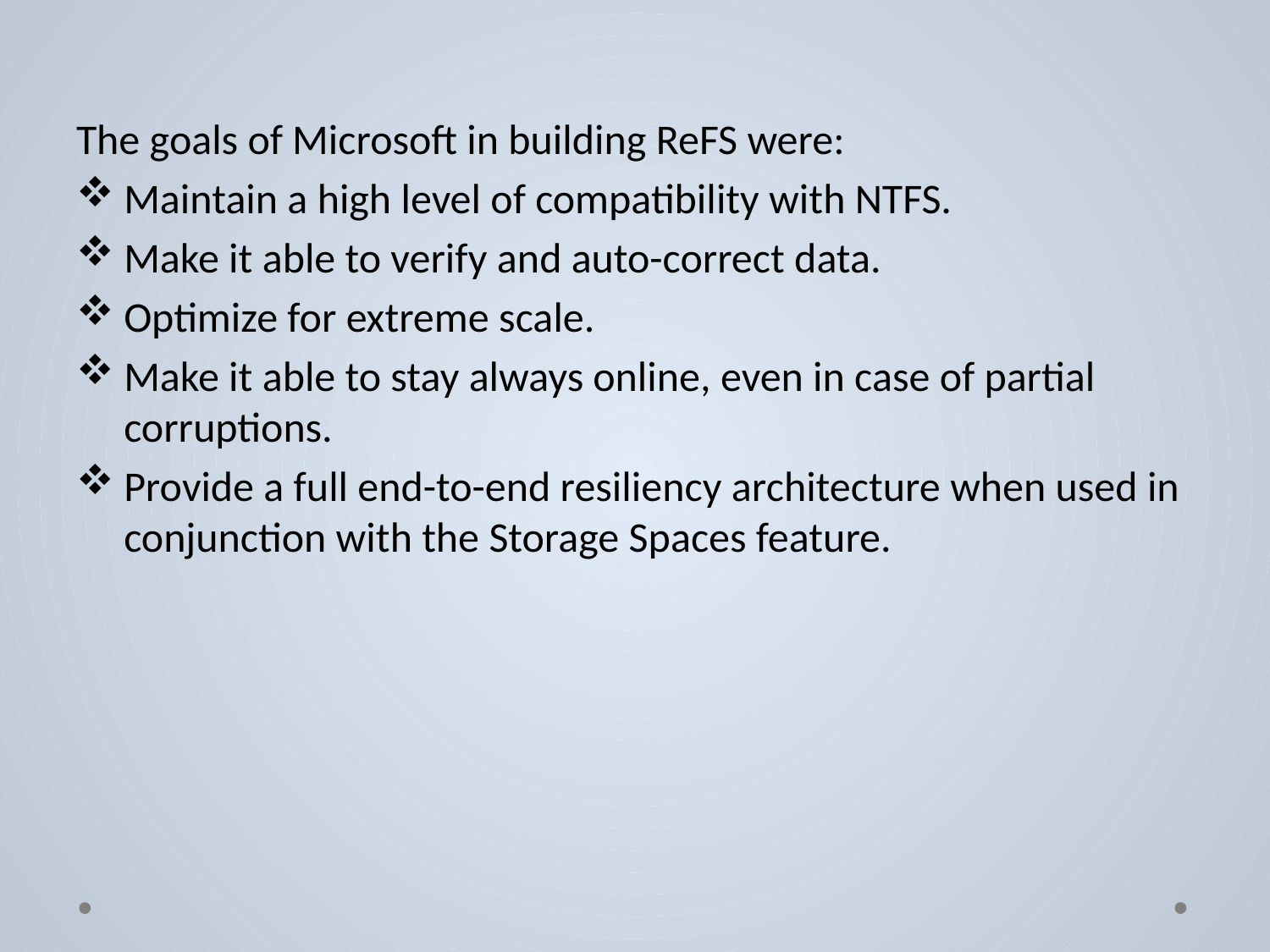

The goals of Microsoft in building ReFS were:
Maintain a high level of compatibility with NTFS.
Make it able to verify and auto-correct data.
Optimize for extreme scale.
Make it able to stay always online, even in case of partial corruptions.
Provide a full end-to-end resiliency architecture when used in conjunction with the Storage Spaces feature.